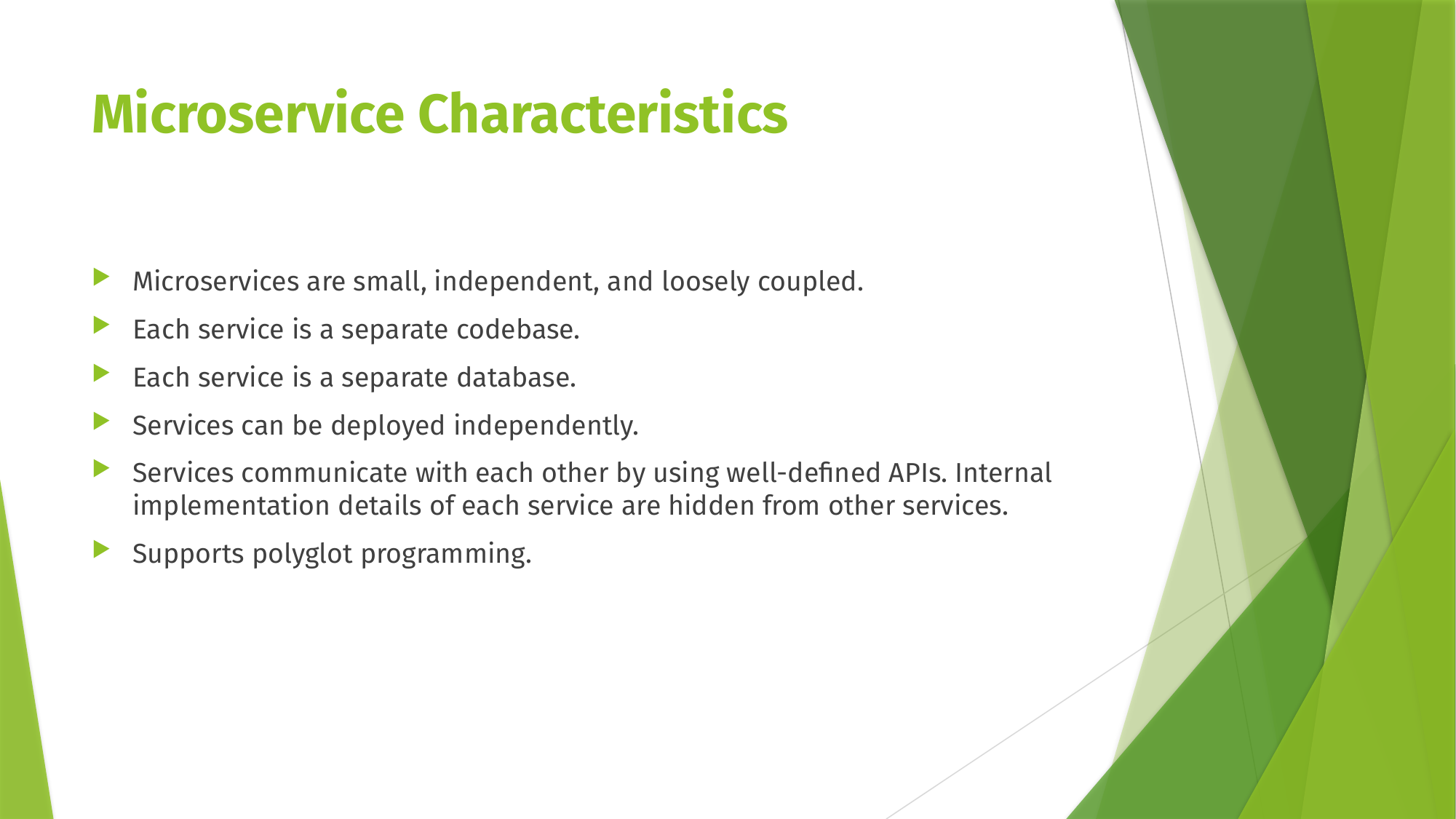

# Microservice Characteristics
Microservices are small, independent, and loosely coupled.
Each service is a separate codebase.
Each service is a separate database.
Services can be deployed independently.
Services communicate with each other by using well-defined APIs. Internal implementation details of each service are hidden from other services.
Supports polyglot programming.